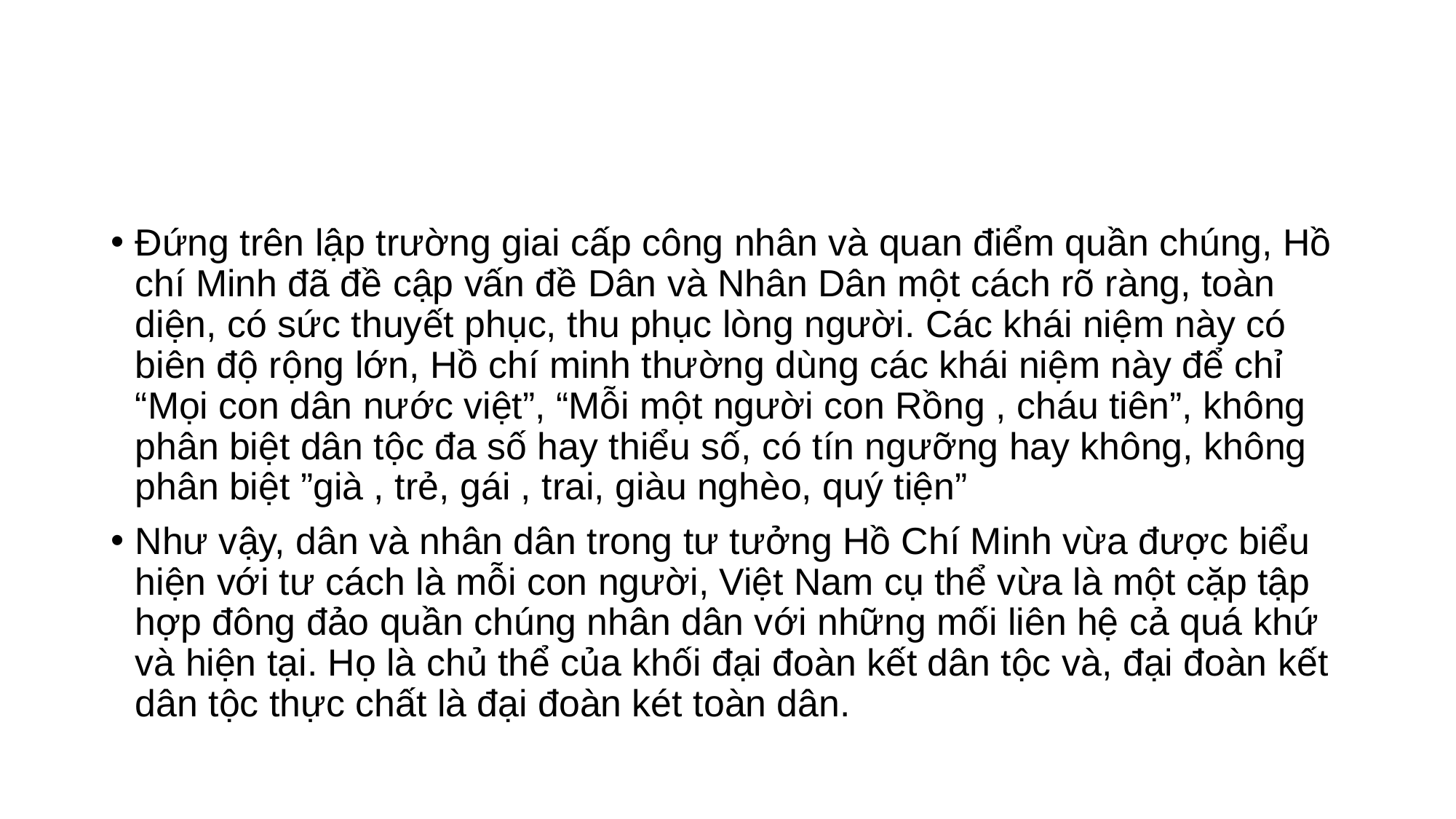

#
Đứng trên lập trường giai cấp công nhân và quan điểm quần chúng, Hồ chí Minh đã đề cập vấn đề Dân và Nhân Dân một cách rõ ràng, toàn diện, có sức thuyết phục, thu phục lòng người. Các khái niệm này có biên độ rộng lớn, Hồ chí minh thường dùng các khái niệm này để chỉ “Mọi con dân nước việt”, “Mỗi một người con Rồng , cháu tiên”, không phân biệt dân tộc đa số hay thiểu số, có tín ngưỡng hay không, không phân biệt ”già , trẻ, gái , trai, giàu nghèo, quý tiện”
Như vậy, dân và nhân dân trong tư tưởng Hồ Chí Minh vừa được biểu hiện với tư cách là mỗi con người, Việt Nam cụ thể vừa là một cặp tập hợp đông đảo quần chúng nhân dân với những mối liên hệ cả quá khứ và hiện tại. Họ là chủ thể của khối đại đoàn kết dân tộc và, đại đoàn kết dân tộc thực chất là đại đoàn két toàn dân.